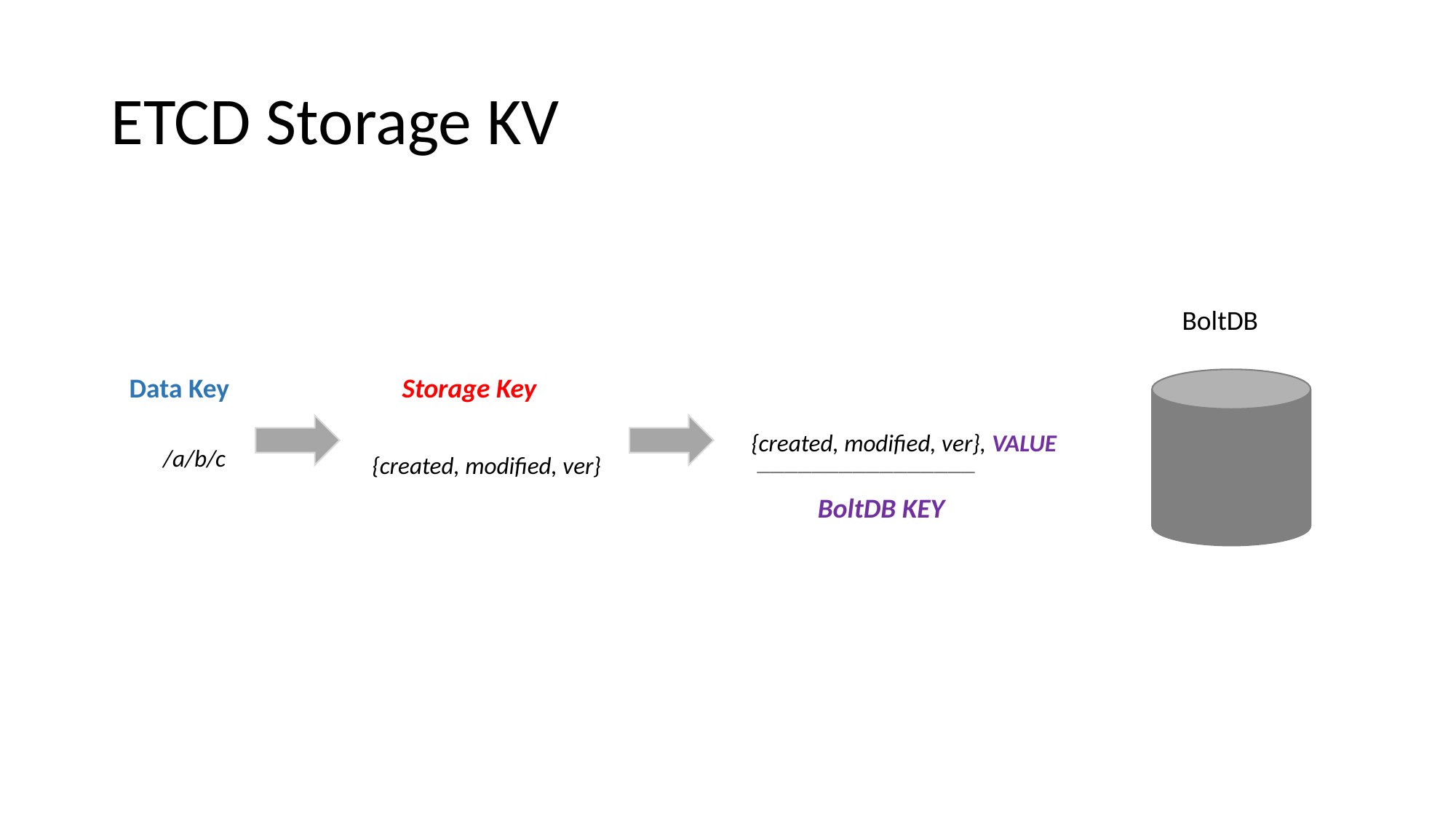

# ETCD Storage KV
BoltDB
Data Key
Storage Key

{created, modified, ver}, VALUE
/a/b/c
________________
{created, modified, ver}
BoltDB KEY